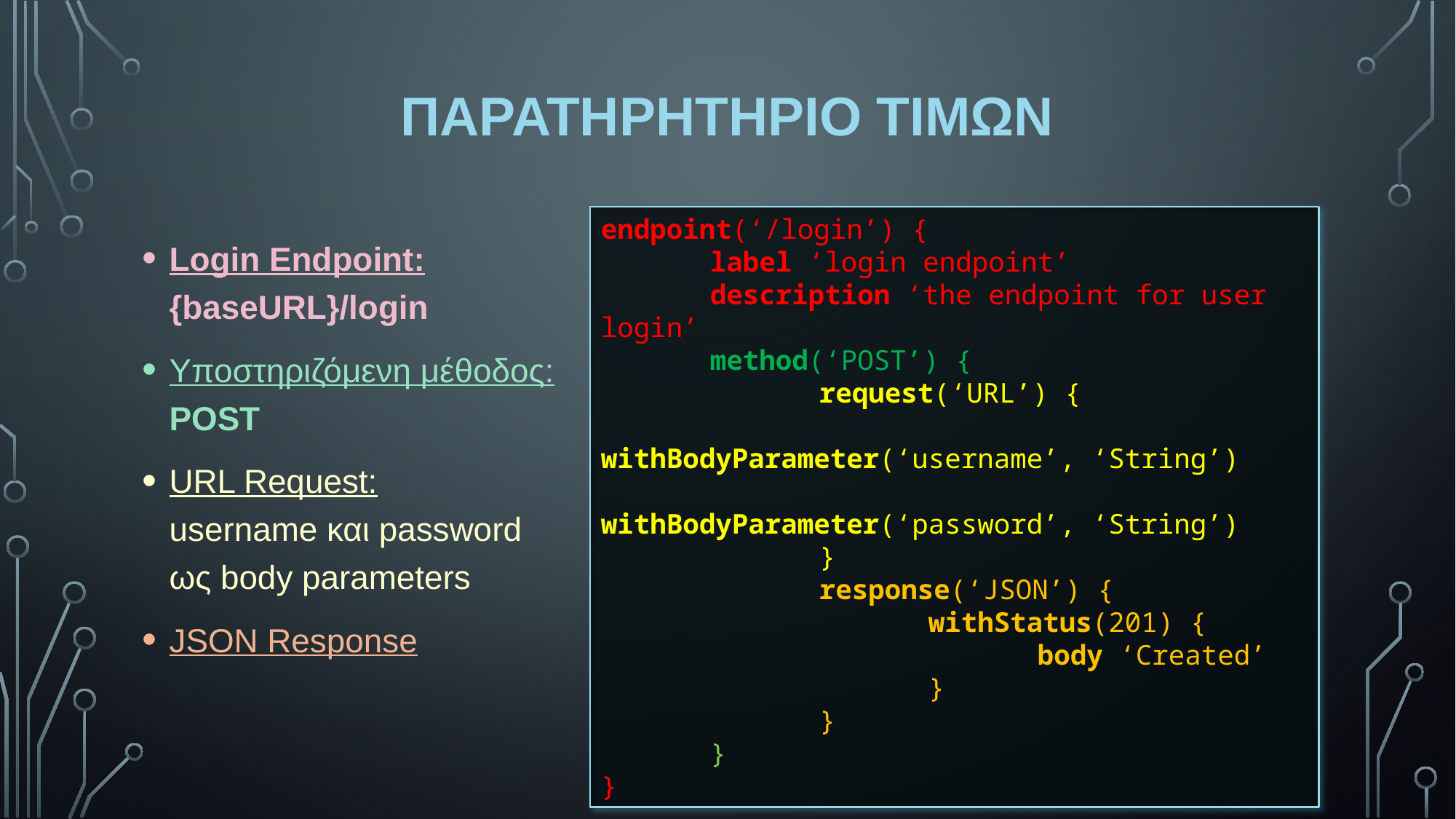

# Παρατηρητηριο τιμων
endpoint(‘/login’) {
	label ‘login endpoint’
	description ‘the endpoint for user login’
	method(‘POST’) {
		request(‘URL’) {
			withBodyParameter(‘username’, ‘String’)
			withBodyParameter(‘password’, ‘String’)
		}
		response(‘JSON’) {
			withStatus(201) {
				body ‘Created’
			}
		}
	}
}
Login Endpoint: {baseURL}/login
Υποστηριζόμενη μέθοδος: POST
URL Request:
username και password
ως body parameters
JSON Response